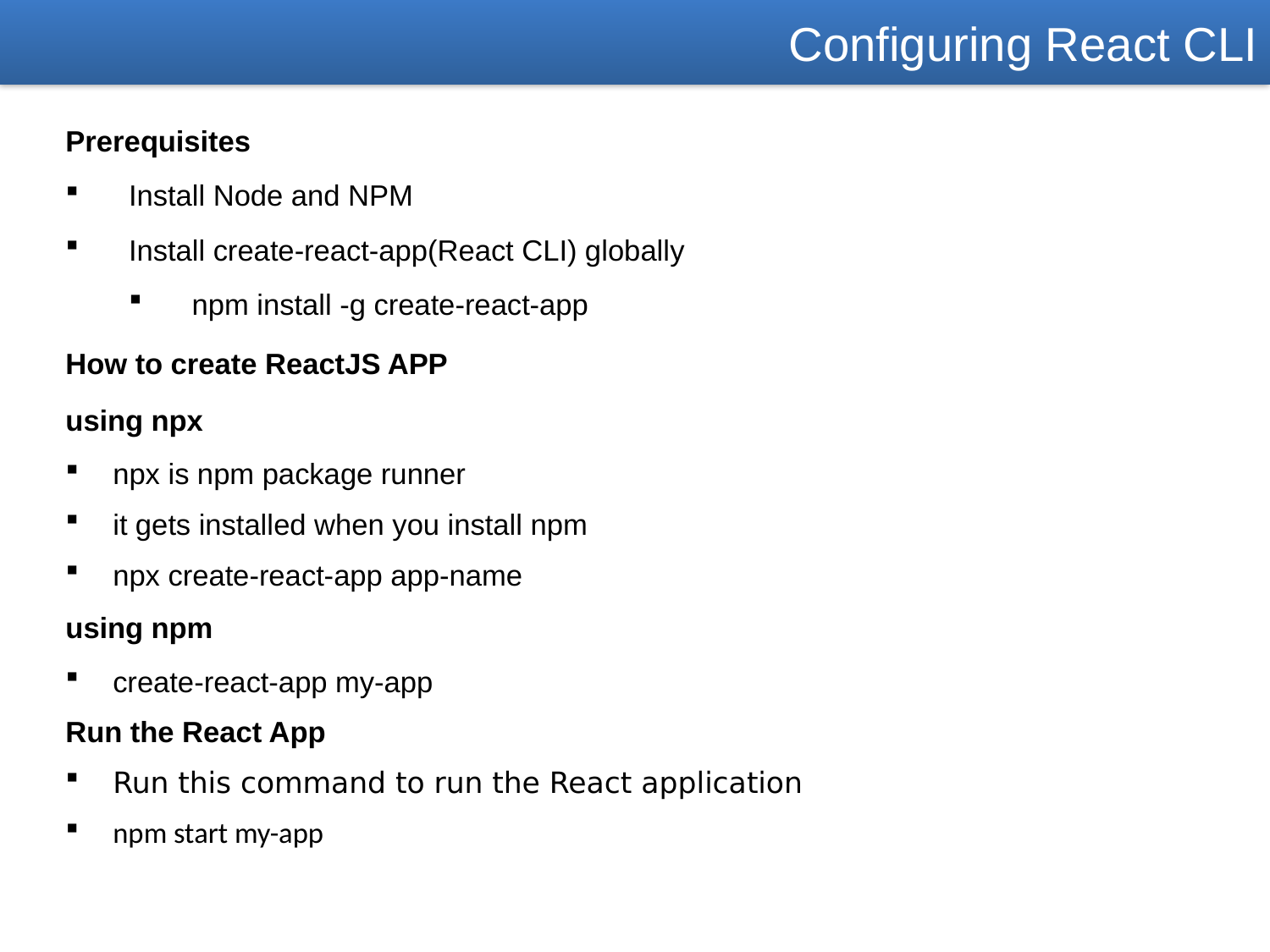

Configuring React CLI
Prerequisites
Install Node and NPM
Install create-react-app(React CLI) globally
npm install -g create-react-app
How to create ReactJS APP
using npx
npx is npm package runner
it gets installed when you install npm
npx create-react-app app-name
using npm
create-react-app my-app
Run the React App
Run this command to run the React application
npm start my-app